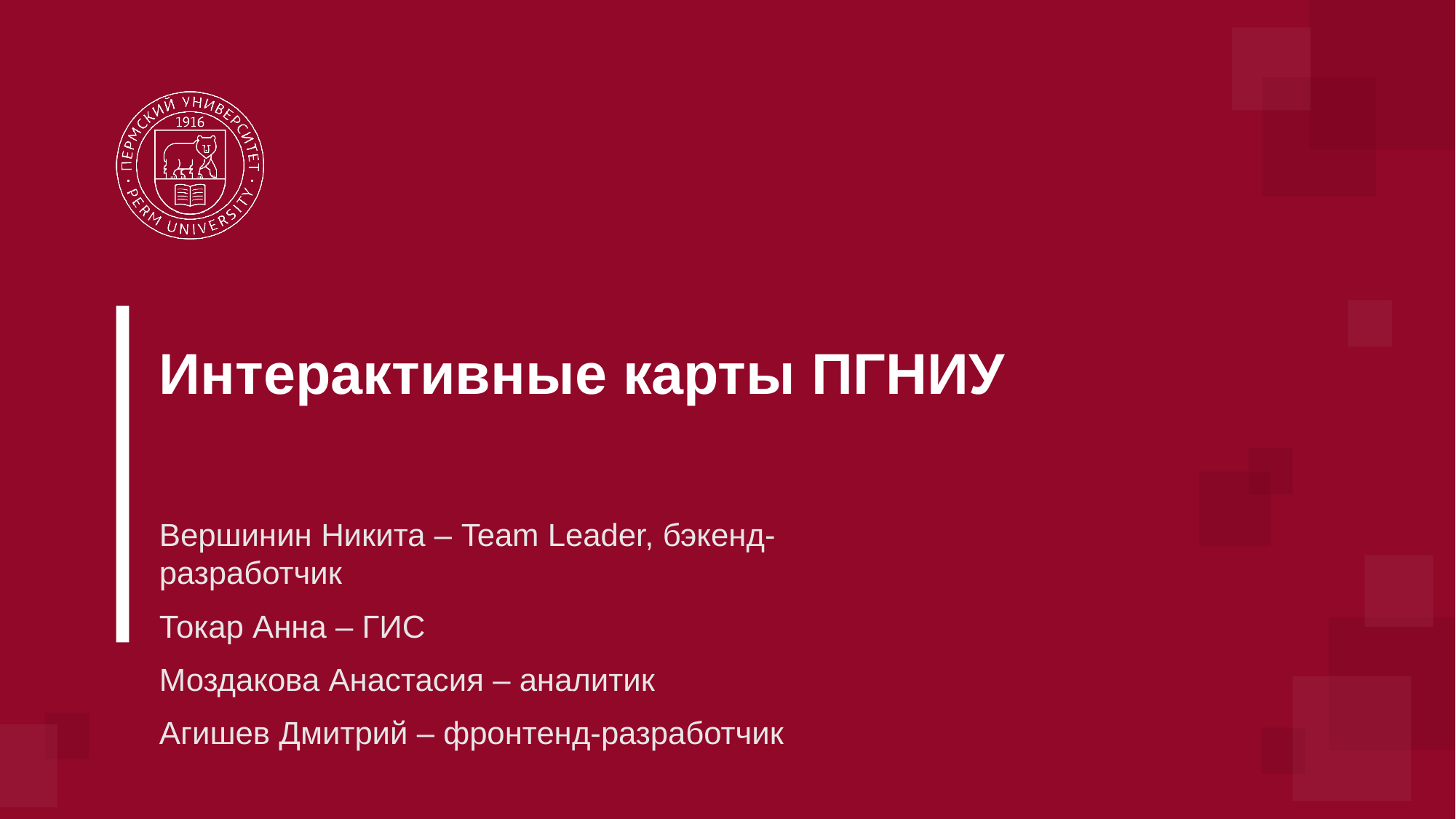

# Интерактивные карты ПГНИУ
Вершинин Никита – Team Leader, бэкенд-разработчик
Токар Анна – ГИС
Моздакова Анастасия – аналитик
Агишев Дмитрий – фронтенд-разработчик